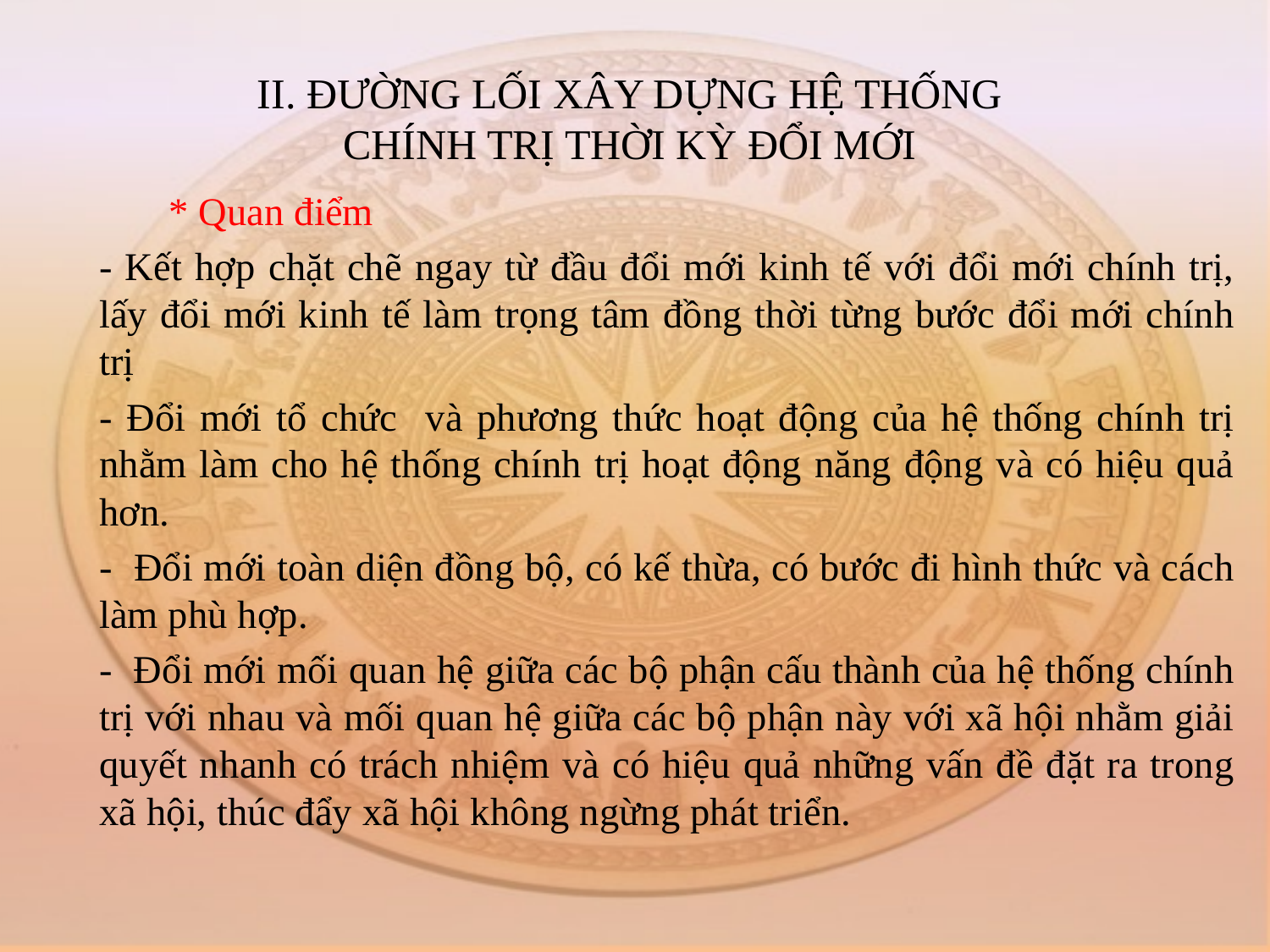

# II. ĐƯỜNG LỐI XÂY DỰNG HỆ THỐNG CHÍNH TRỊ THỜI KỲ ĐỔI MỚI
	* Quan điểm
	- Kết hợp chặt chẽ ngay từ đầu đổi mới kinh tế với đổi mới chính trị, lấy đổi mới kinh tế làm trọng tâm đồng thời từng bước đổi mới chính trị
	- Đổi mới tổ chức  và phương thức hoạt động của hệ thống chính trị nhằm làm cho hệ thống chính trị hoạt động năng động và có hiệu quả hơn.
	-  Đổi mới toàn diện đồng bộ, có kế thừa, có bước đi hình thức và cách làm phù hợp.
	-  Đổi mới mối quan hệ giữa các bộ phận cấu thành của hệ thống chính trị với nhau và mối quan hệ giữa các bộ phận này với xã hội nhằm giải quyết nhanh có trách nhiệm và có hiệu quả những vấn đề đặt ra trong xã hội, thúc đẩy xã hội không ngừng phát triển.